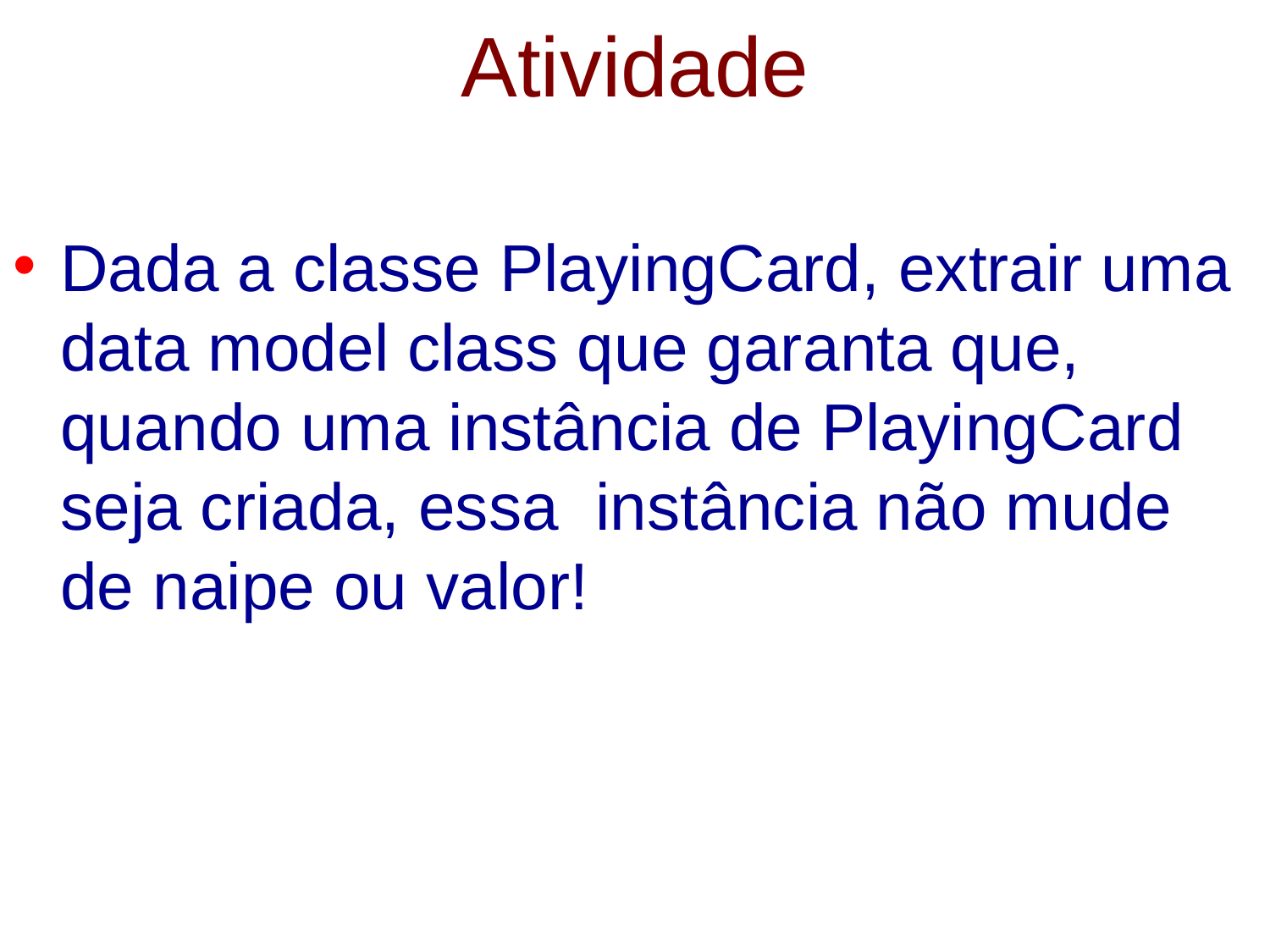

# Atividade

Dada a classe PlayingCard, extrair uma data model class que garanta que, quando uma instância de PlayingCard seja criada, essa  instância não mude de naipe ou valor!